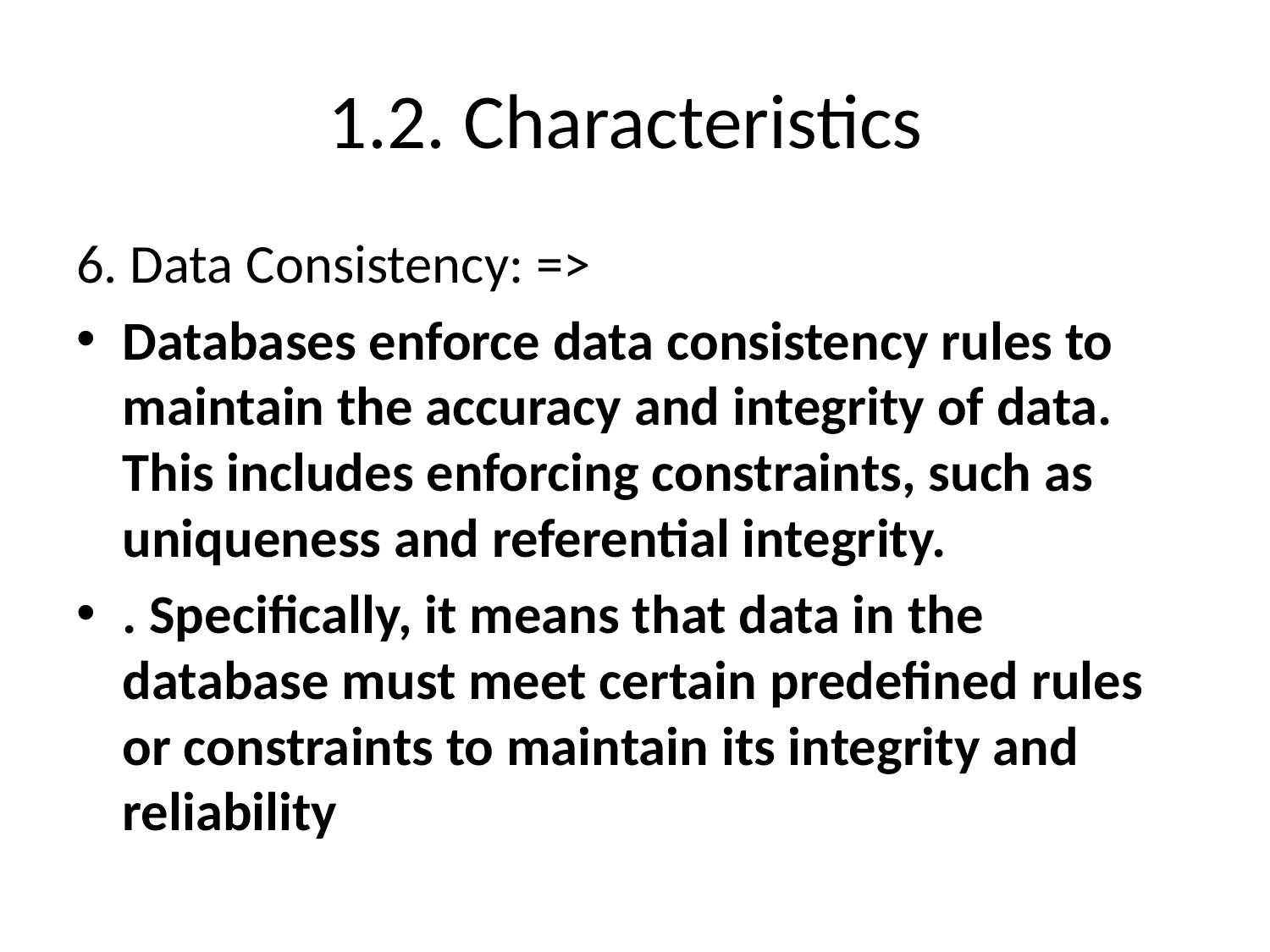

# 1.2. Characteristics
6. Data Consistency: =>
Databases enforce data consistency rules to maintain the accuracy and integrity of data. This includes enforcing constraints, such as uniqueness and referential integrity.
. Specifically, it means that data in the database must meet certain predefined rules or constraints to maintain its integrity and reliability